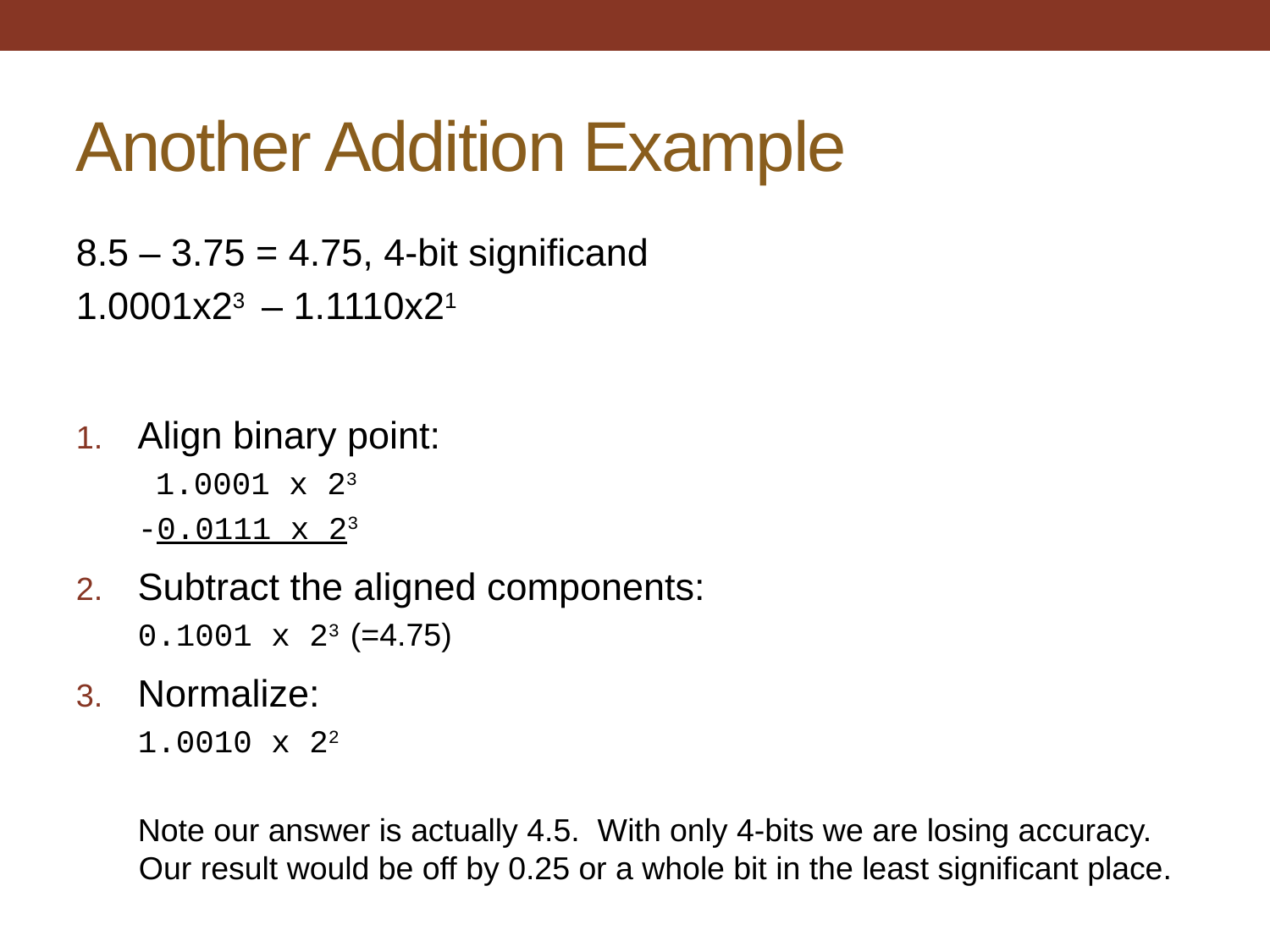

# Another Addition Example
8.5 – 3.75 = 4.75, 4-bit significand
1.0001x23  – 1.1110x21

Align binary point:
  1.0001 x 23
-0.0111 x 23
Subtract the aligned components:
0.1001 x 23 (=4.75)
Normalize:
1.0010 x 22

Note our answer is actually 4.5.  With only 4-bits we are losing accuracy.  Our result would be off by 0.25 or a whole bit in the least significant place.